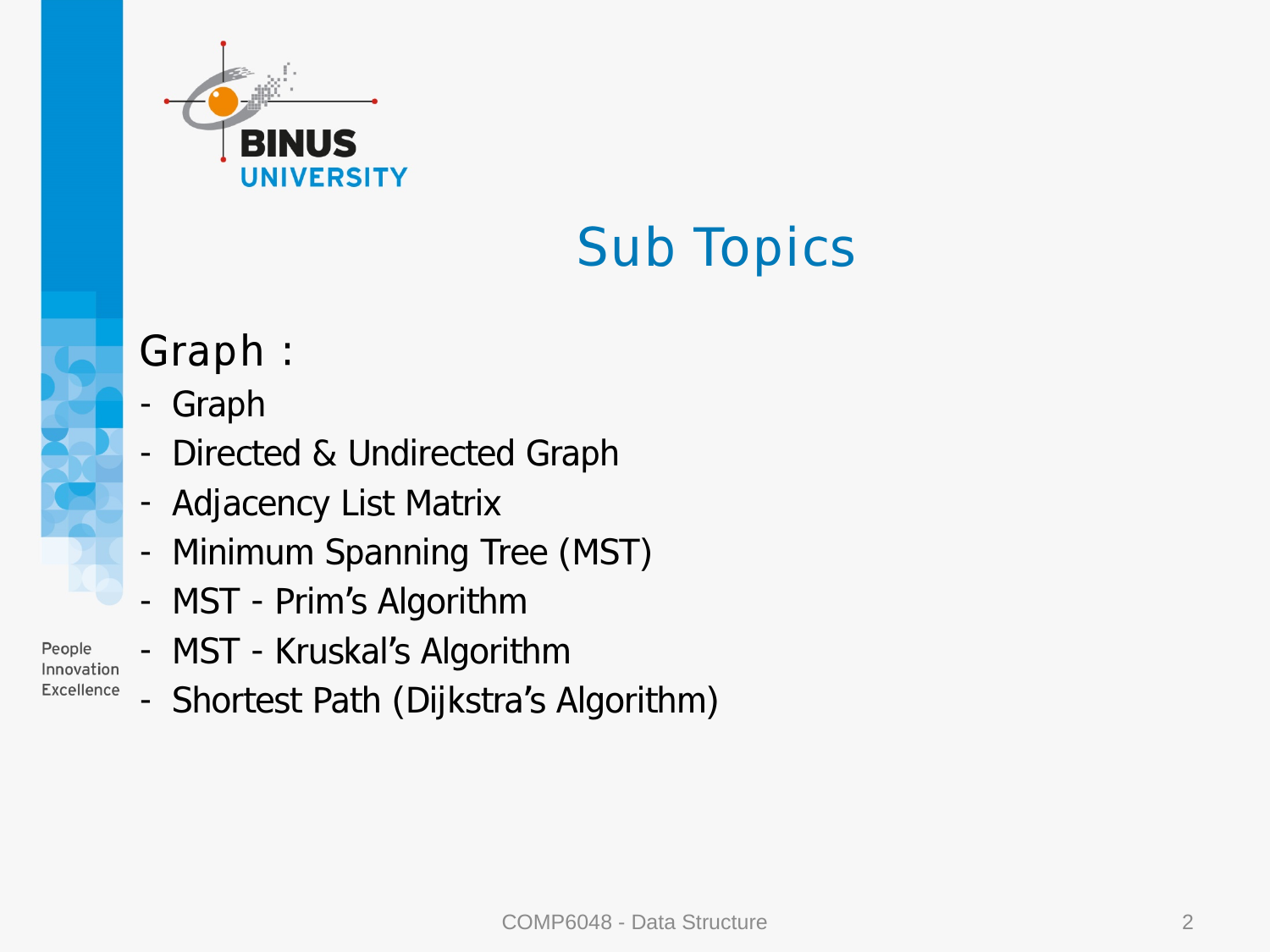

# Sub Topics
Graph :
Graph
Directed & Undirected Graph
Adjacency List Matrix
Minimum Spanning Tree (MST)
MST - Prim’s Algorithm
MST - Kruskal’s Algorithm
Shortest Path (Dijkstra’s Algorithm)
COMP6048 - Data Structure
2